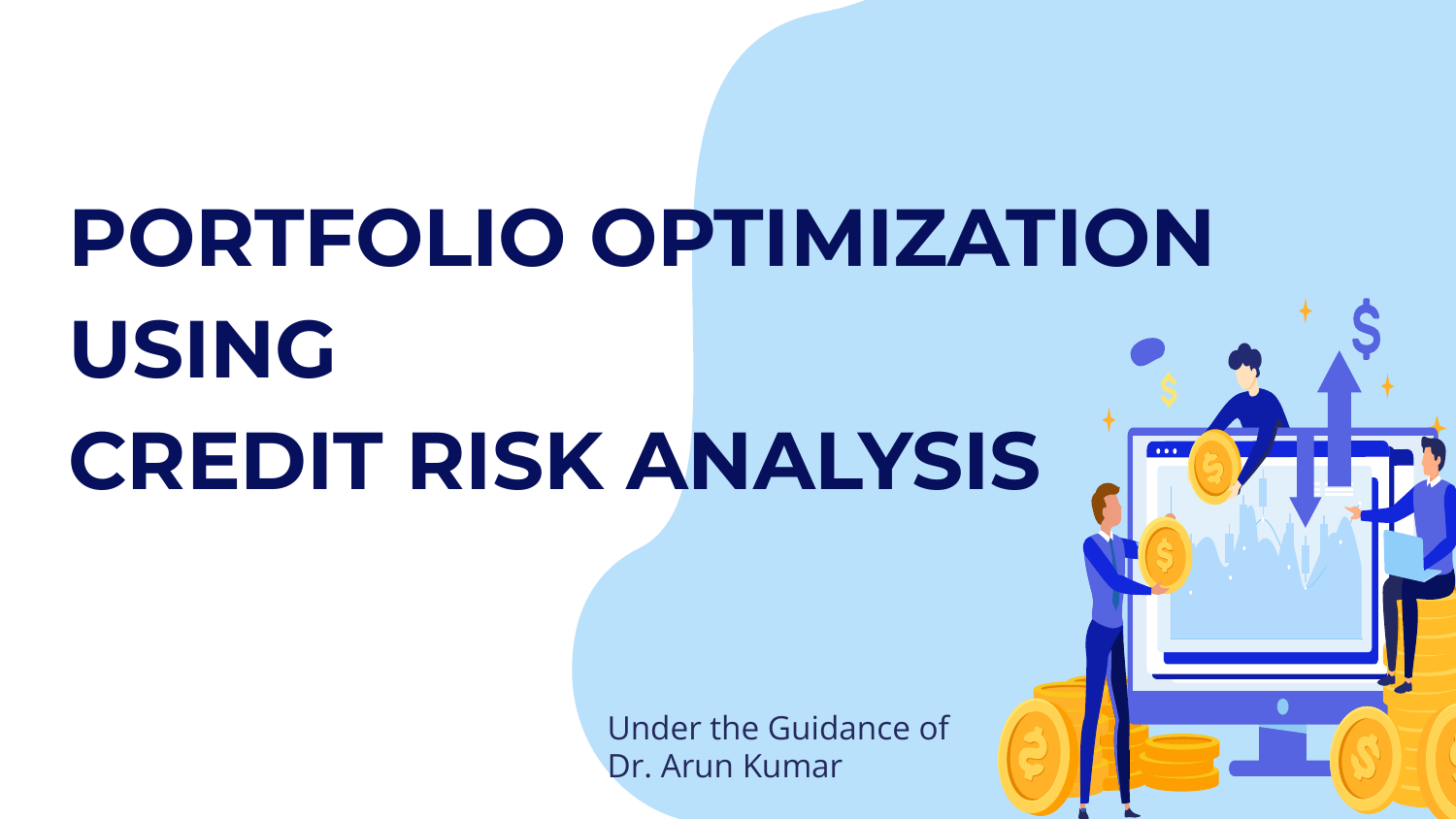

# PORTFOLIO OPTIMIZATION USING
CREDIT RISK ANALYSIS

Under the Guidance of Dr. Arun Kumar